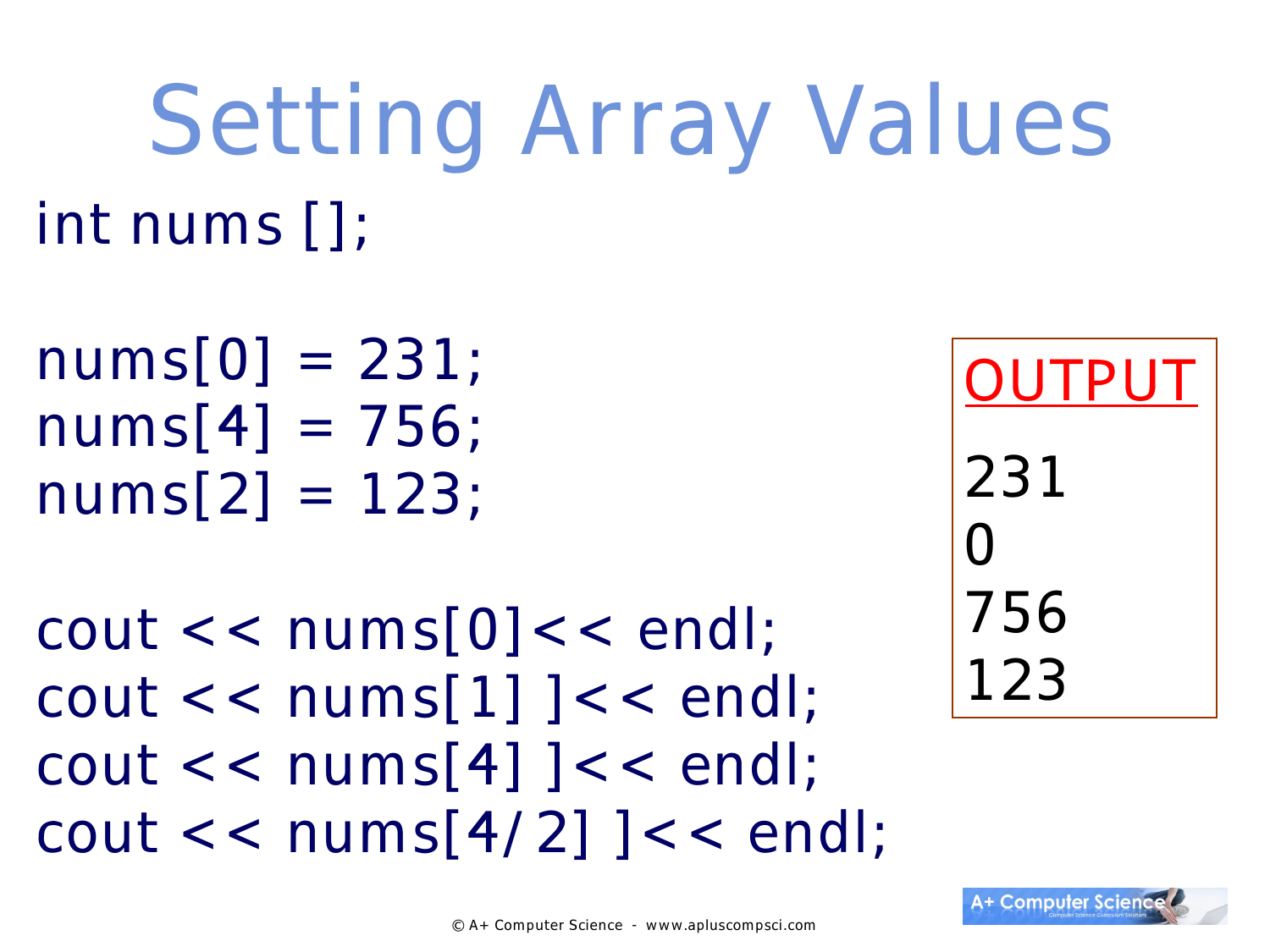

Setting Array Values

int nums [];

nums[0] = 231;
nums[4] = 756;
nums[2] = 123;

cout << nums[0]<< endl;
cout << nums[1] ]<< endl;
cout << nums[4] ]<< endl;
cout << nums[4/2] ]<< endl;
OUTPUT
231
0
756
123

© A+ Computer Science  -  www.apluscompsci.com